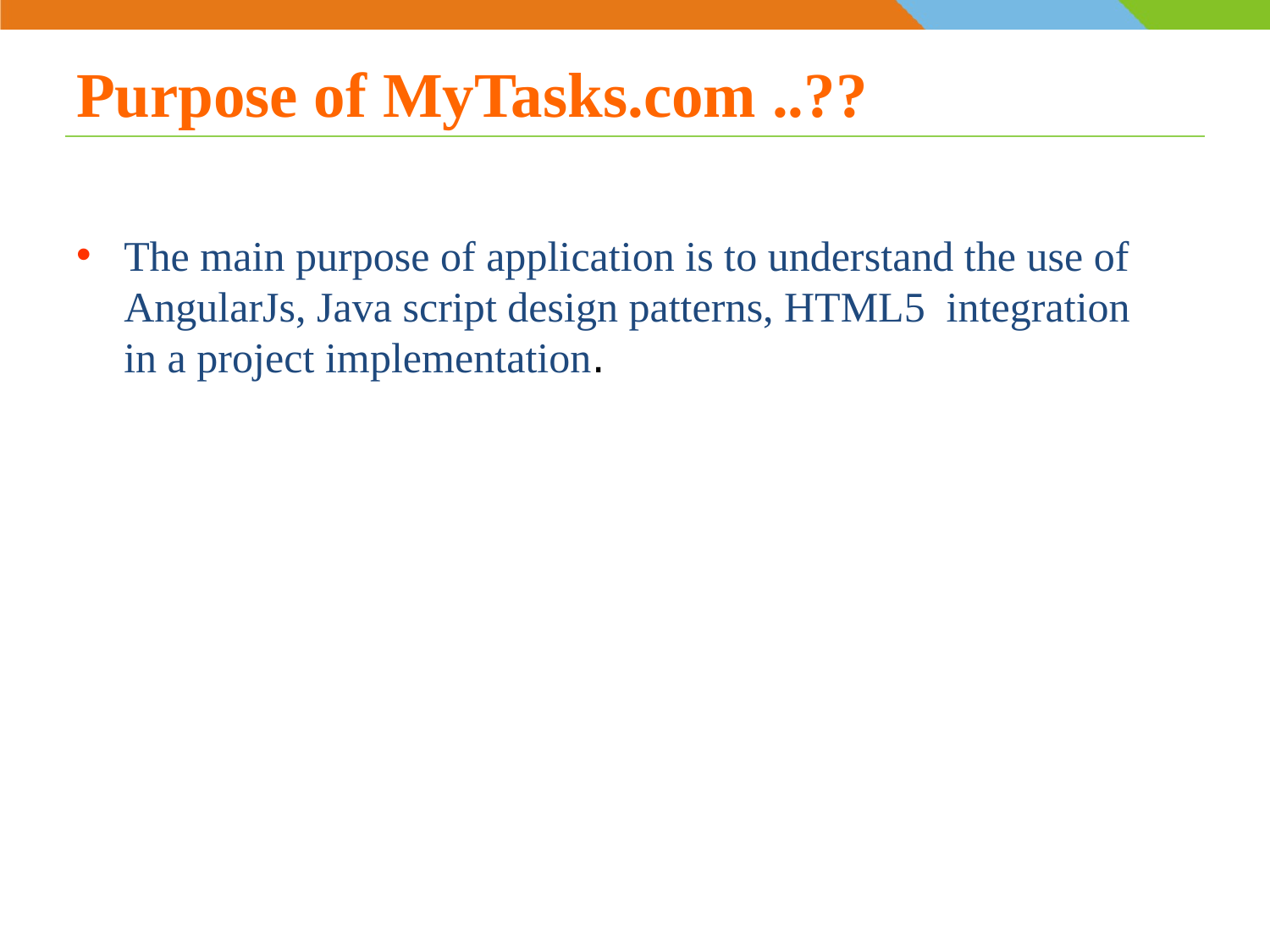

# Purpose of MyTasks.com ..??
The main purpose of application is to understand the use of  AngularJs, Java script design patterns, HTML5  integration in a project implementation.